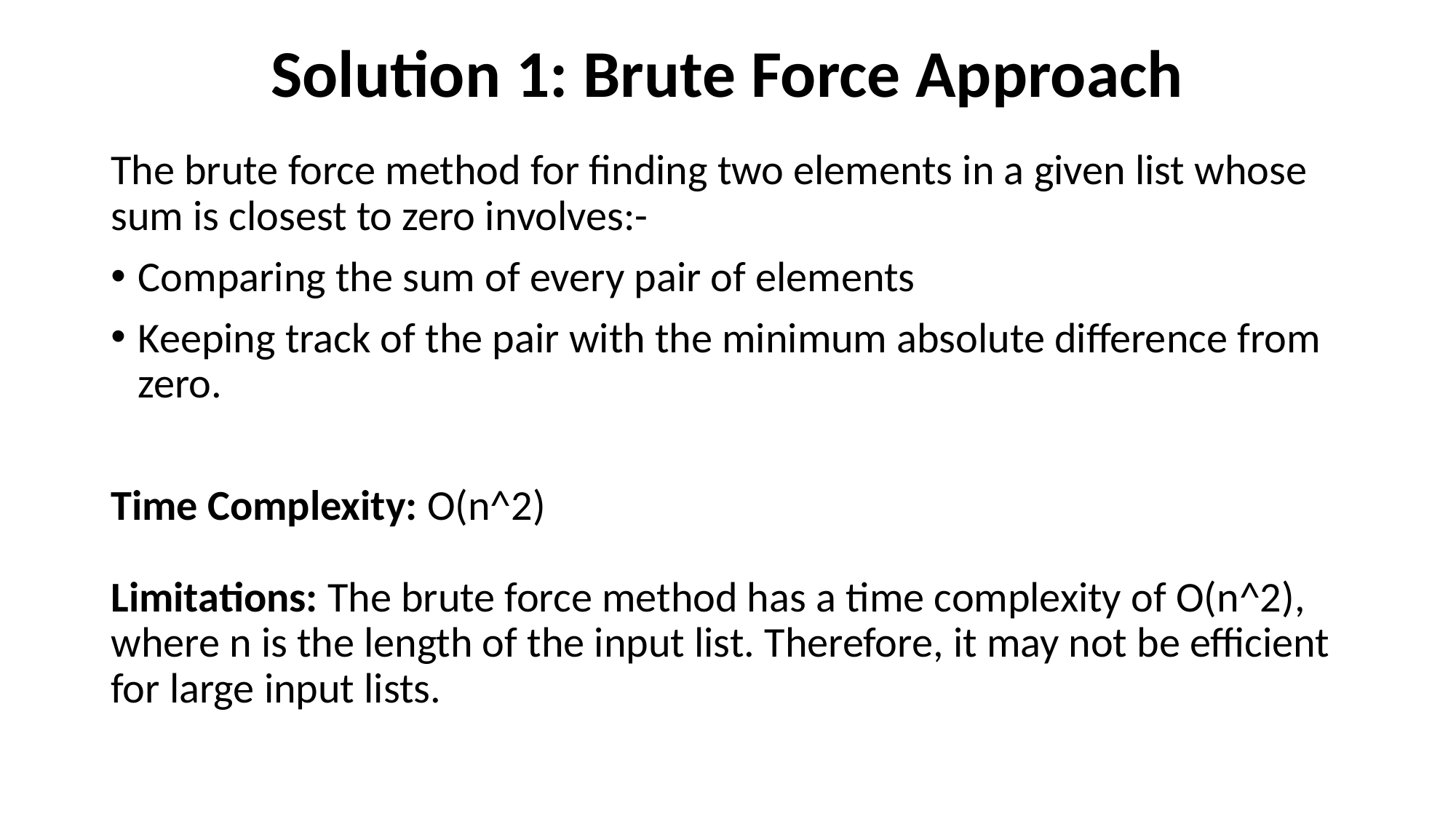

# Solution 1: Brute Force Approach
The brute force method for finding two elements in a given list whose sum is closest to zero involves:-
Comparing the sum of every pair of elements
Keeping track of the pair with the minimum absolute difference from zero.

Time Complexity: O(n^2)
Limitations: The brute force method has a time complexity of O(n^2), where n is the length of the input list. Therefore, it may not be efficient for large input lists.